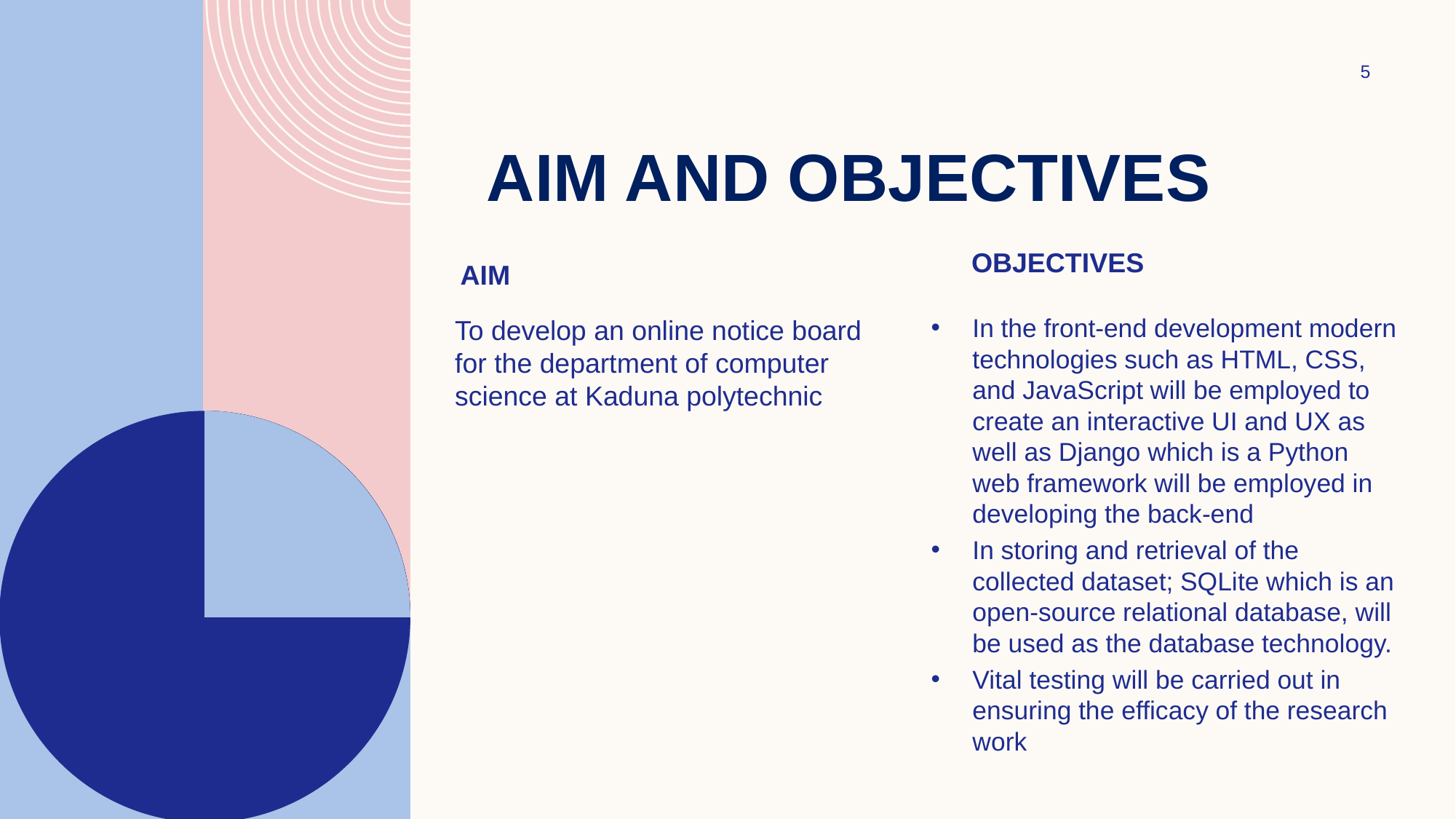

5
# Aim and Objectives
objectives
aim
In the front-end development modern technologies such as HTML, CSS, and JavaScript will be employed to create an interactive UI and UX as well as Django which is a Python web framework will be employed in developing the back-end
In storing and retrieval of the collected dataset; SQLite which is an open-source relational database, will be used as the database technology.
Vital testing will be carried out in ensuring the efficacy of the research work
To develop an online notice board for the department of computer science at Kaduna polytechnic